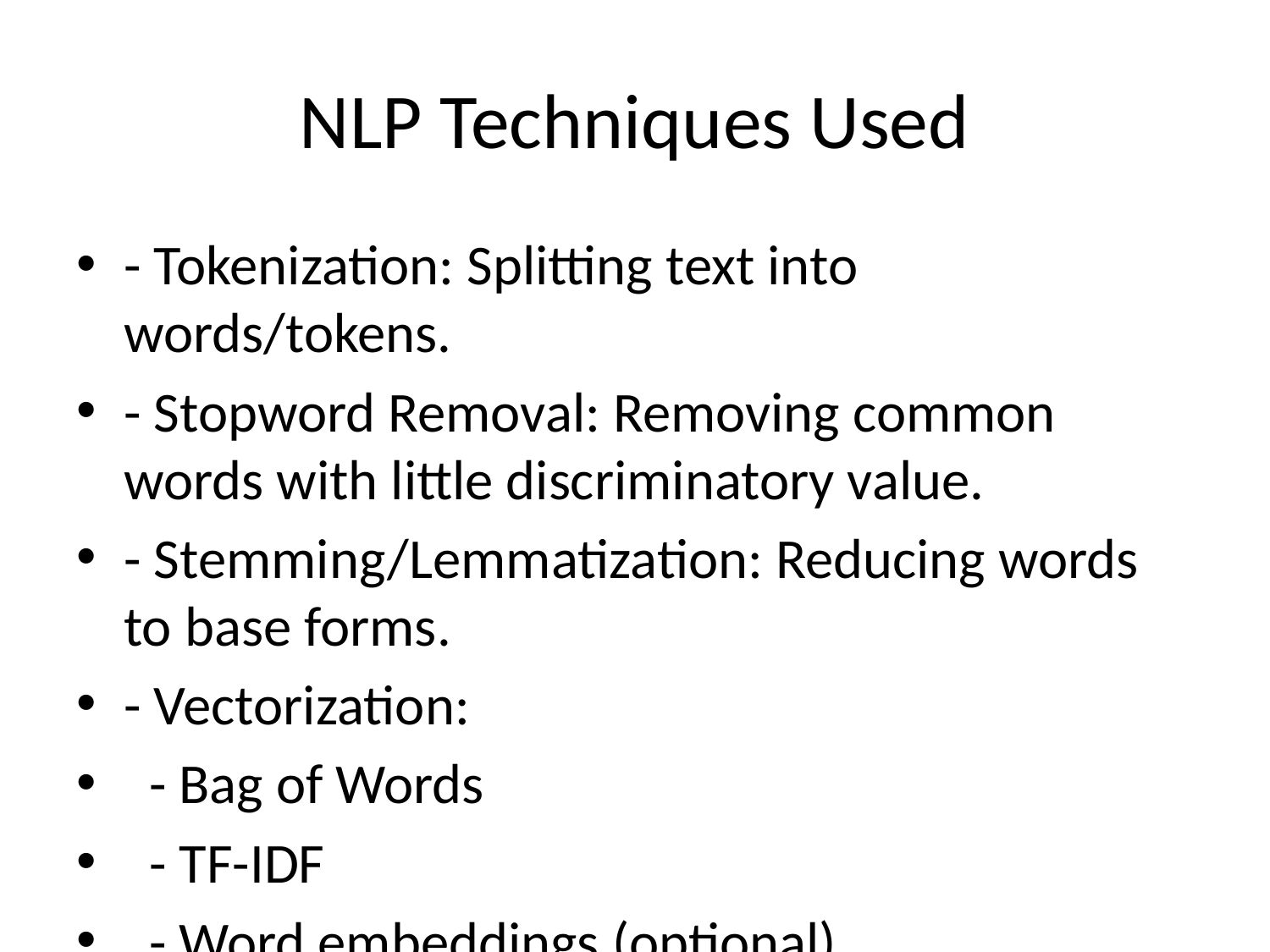

# NLP Techniques Used
- Tokenization: Splitting text into words/tokens.
- Stopword Removal: Removing common words with little discriminatory value.
- Stemming/Lemmatization: Reducing words to base forms.
- Vectorization:
  - Bag of Words
  - TF-IDF
  - Word embeddings (optional)